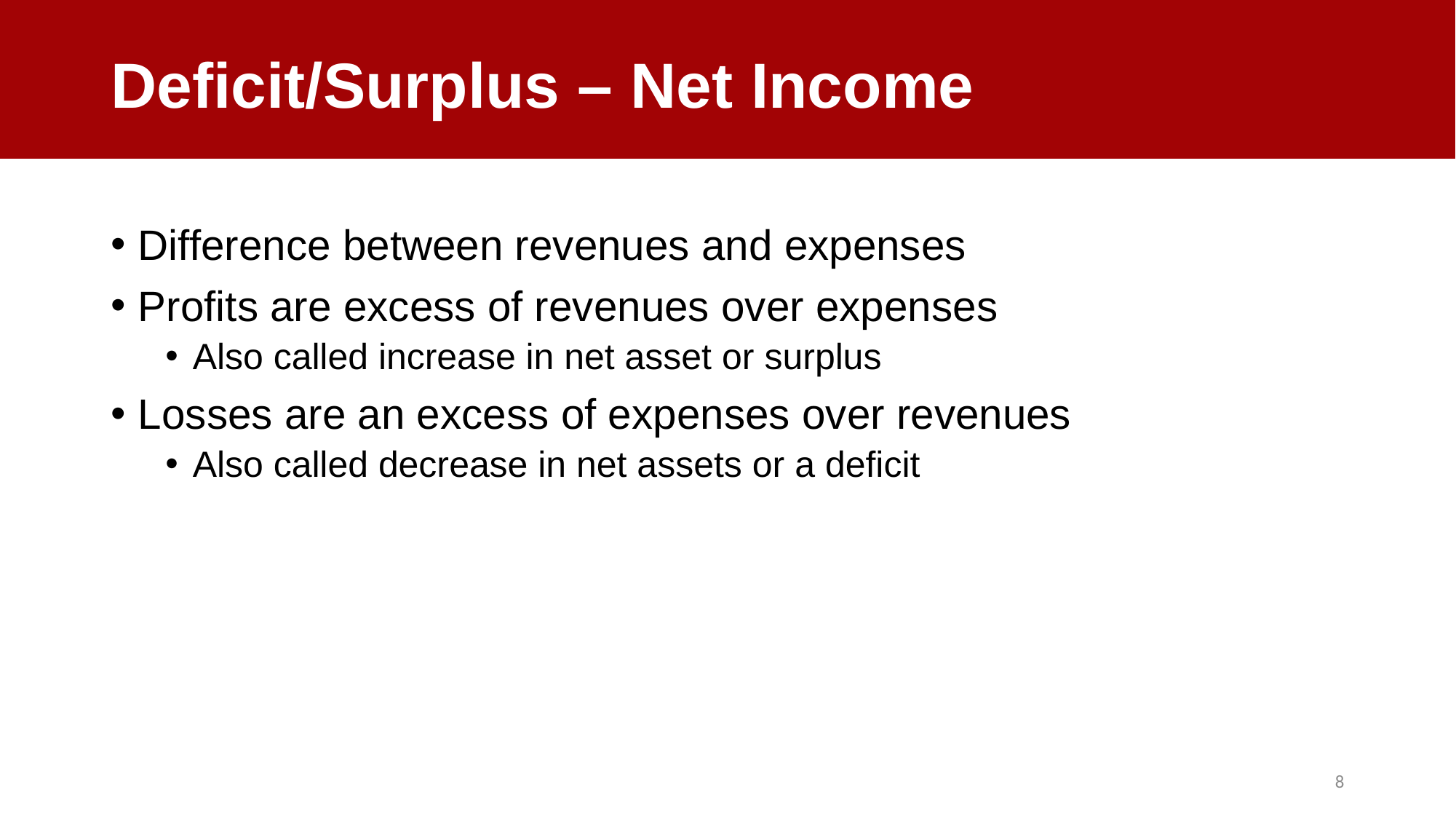

Deficit/Surplus – Net Income
# Deficit/Surplus – Net income
Difference between revenues and expenses
Profits are excess of revenues over expenses
Also called increase in net asset or surplus
Losses are an excess of expenses over revenues
Also called decrease in net assets or a deficit

8